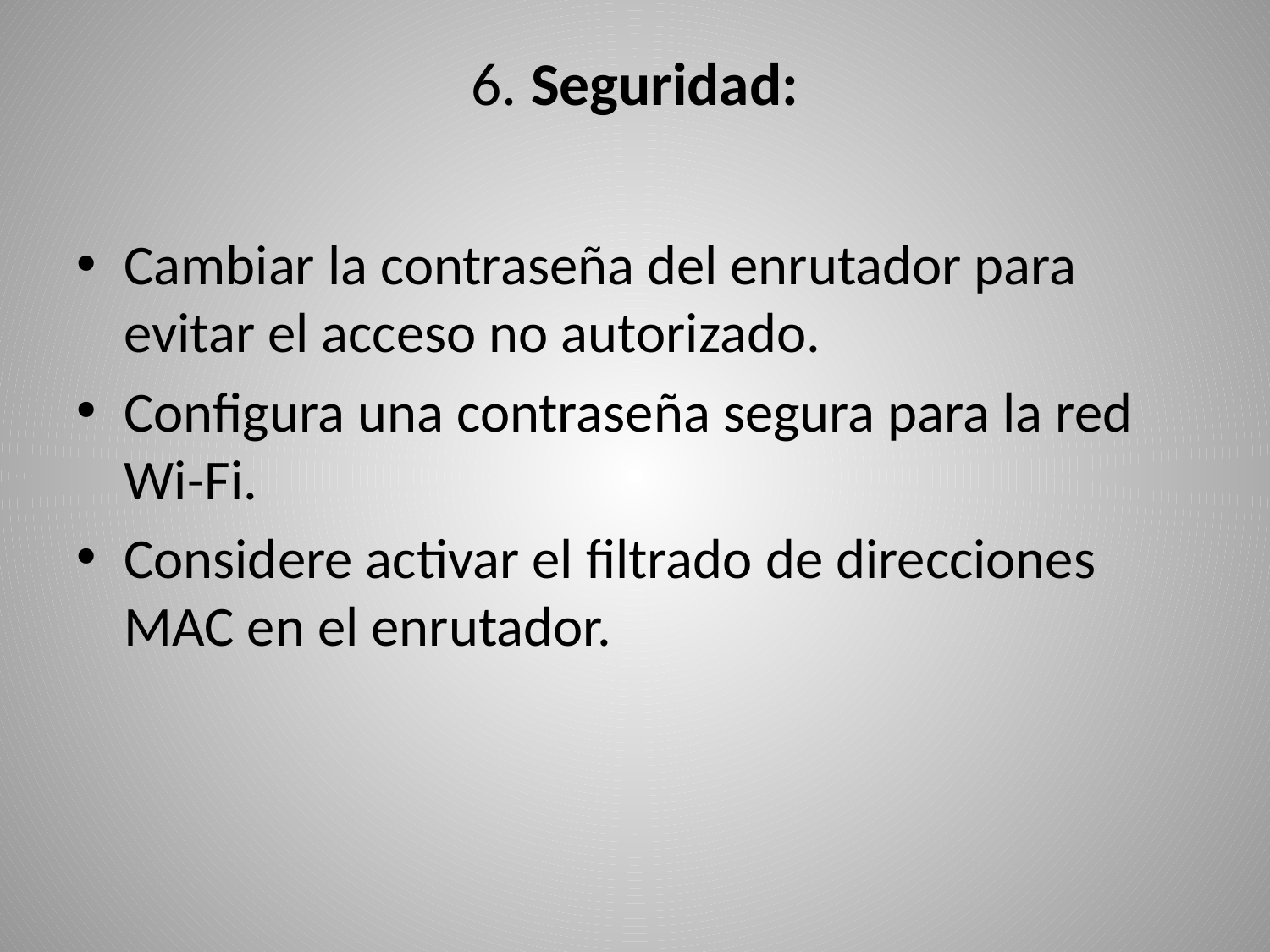

# 6. Seguridad:
Cambiar la contraseña del enrutador para evitar el acceso no autorizado.
Configura una contraseña segura para la red Wi-Fi.
Considere activar el filtrado de direcciones MAC en el enrutador.